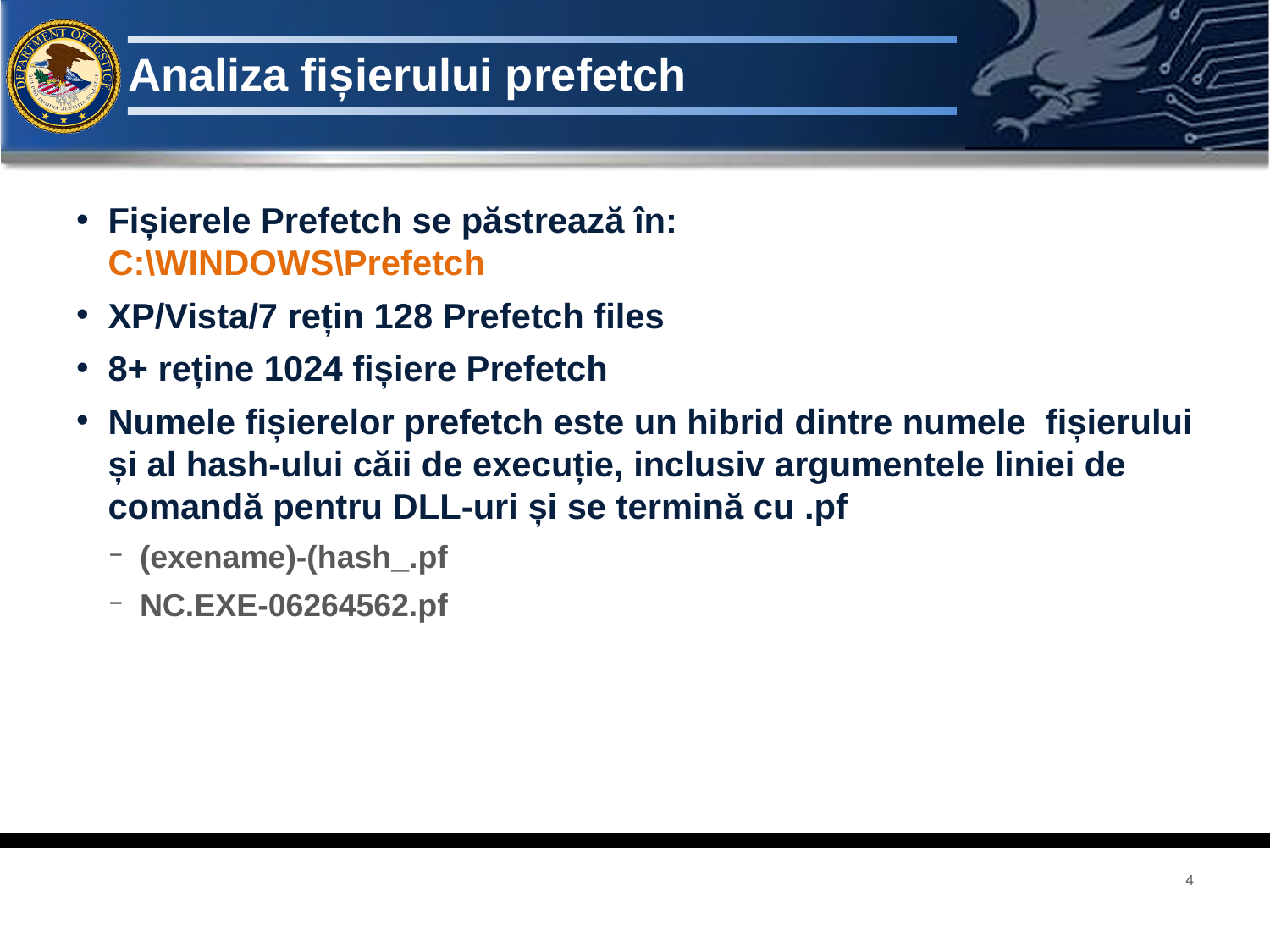

# Analiza fișierului prefetch
Fișierele Prefetch se păstrează în:
C:\WINDOWS\Prefetch
XP/Vista/7 rețin 128 Prefetch files
8+ reține 1024 fișiere Prefetch
Numele fișierelor prefetch este un hibrid dintre numele  fișierului și al hash-ului căii de execuție, inclusiv argumentele liniei de comandă pentru DLL-uri și se termină cu .pf
(exename)-(hash_.pf
NC.EXE-06264562.pf

4